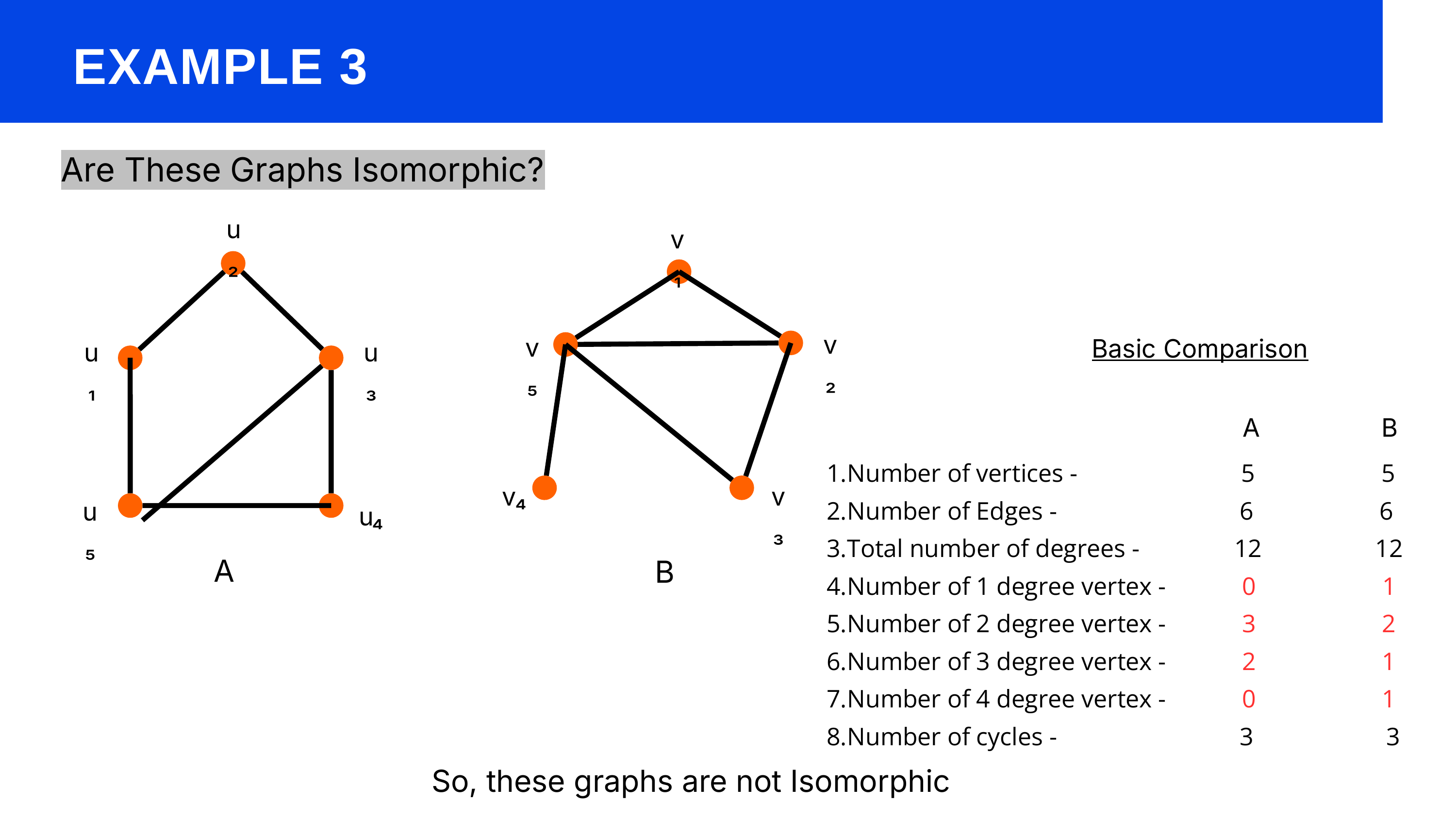

EXAMPLE 3
Are These Graphs Isomorphic?
u₂

u₁
u₃

u₅

u₄

v₁

v₂
v₅

v₄
v₃
Basic Comparison
A                 B
Number of vertices -                          5                    5
Number of Edges -                             6                    6
Total number of degrees -               12                  12
Number of 1 degree vertex -            0                    1
Number of 2 degree vertex -            3                    2
Number of 3 degree vertex -            2                    1
Number of 4 degree vertex -            0                    1
Number of cycles -                             3                     3
A
B
So, these graphs are not Isomorphic